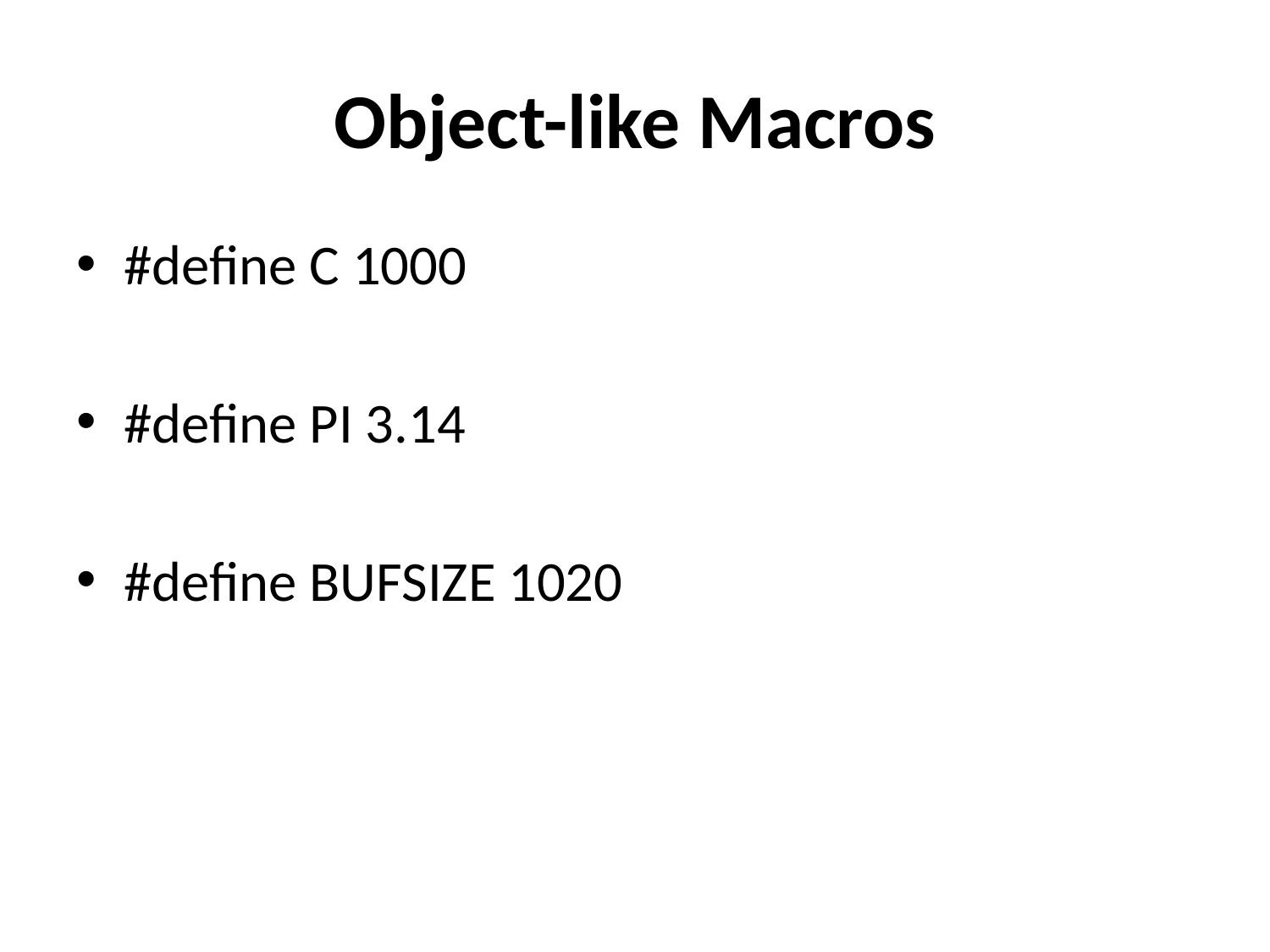

# Object-like Macros
#define C 1000

#define PI 3.14

#define BUFSIZE 1020